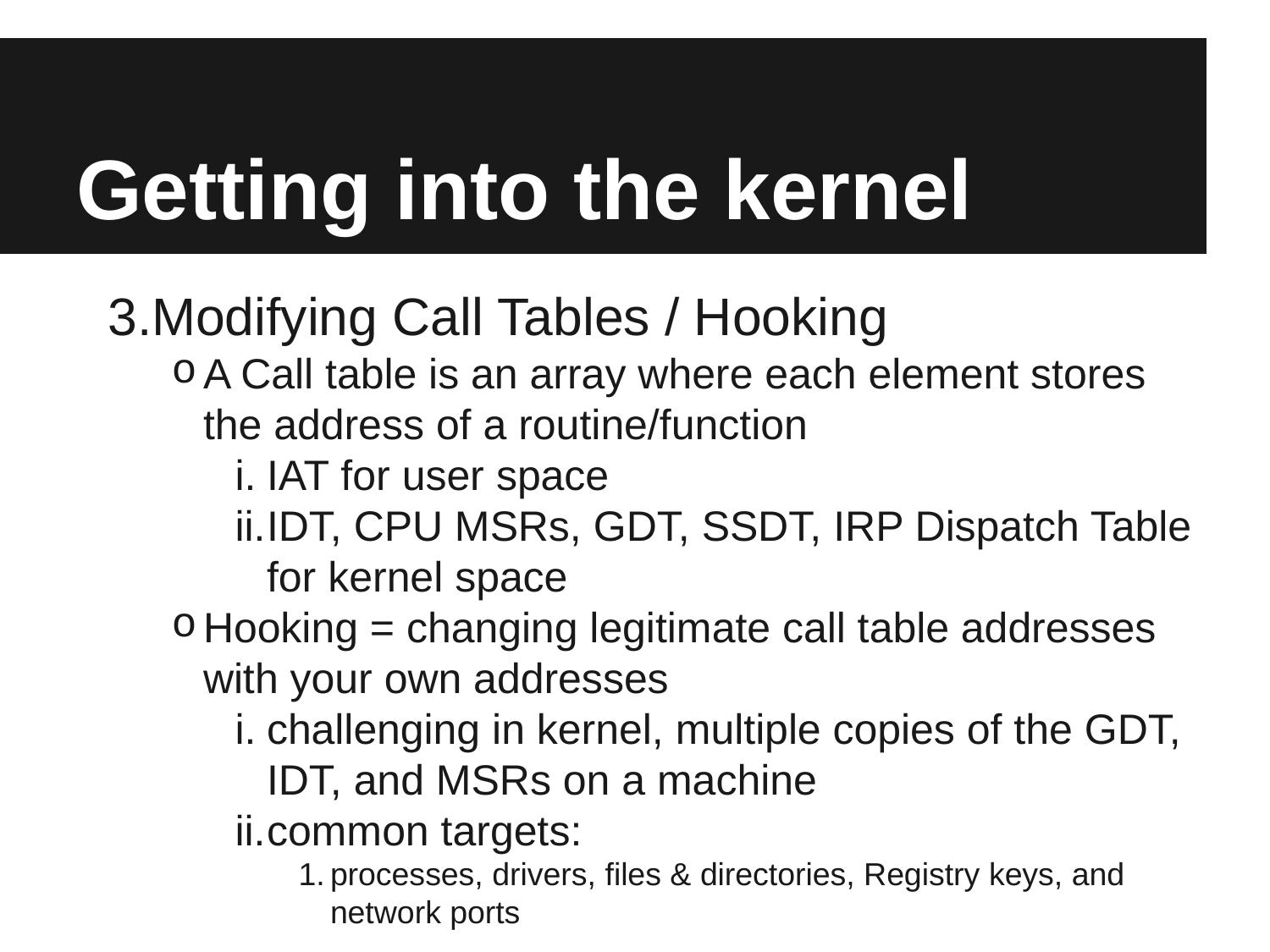

# Getting into the kernel
Modifying Call Tables / Hooking
A Call table is an array where each element stores the address of a routine/function
IAT for user space
IDT, CPU MSRs, GDT, SSDT, IRP Dispatch Table for kernel space
Hooking = changing legitimate call table addresses with your own addresses
challenging in kernel, multiple copies of the GDT, IDT, and MSRs on a machine
common targets:
processes, drivers, files & directories, Registry keys, and network ports